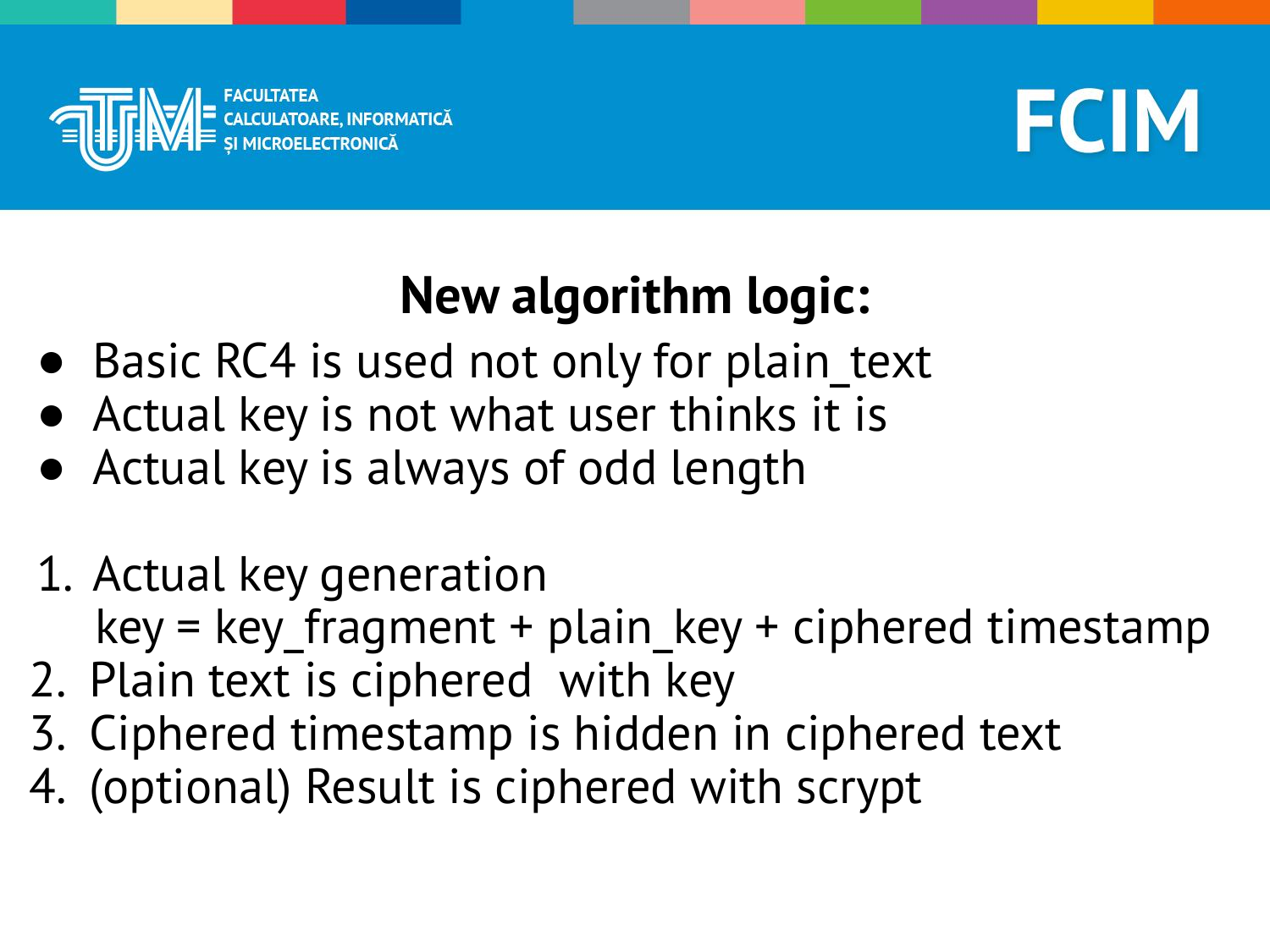

# New algorithm logic:
Basic RC4 is used not only for plain_text
Actual key is not what user thinks it is
Actual key is always of odd length

Actual key generation
     key = key_fragment + plain_key + ciphered timestamp
2.  Plain text is ciphered  with key
3.  Ciphered timestamp is hidden in ciphered text
4.  (optional) Result is ciphered with scrypt